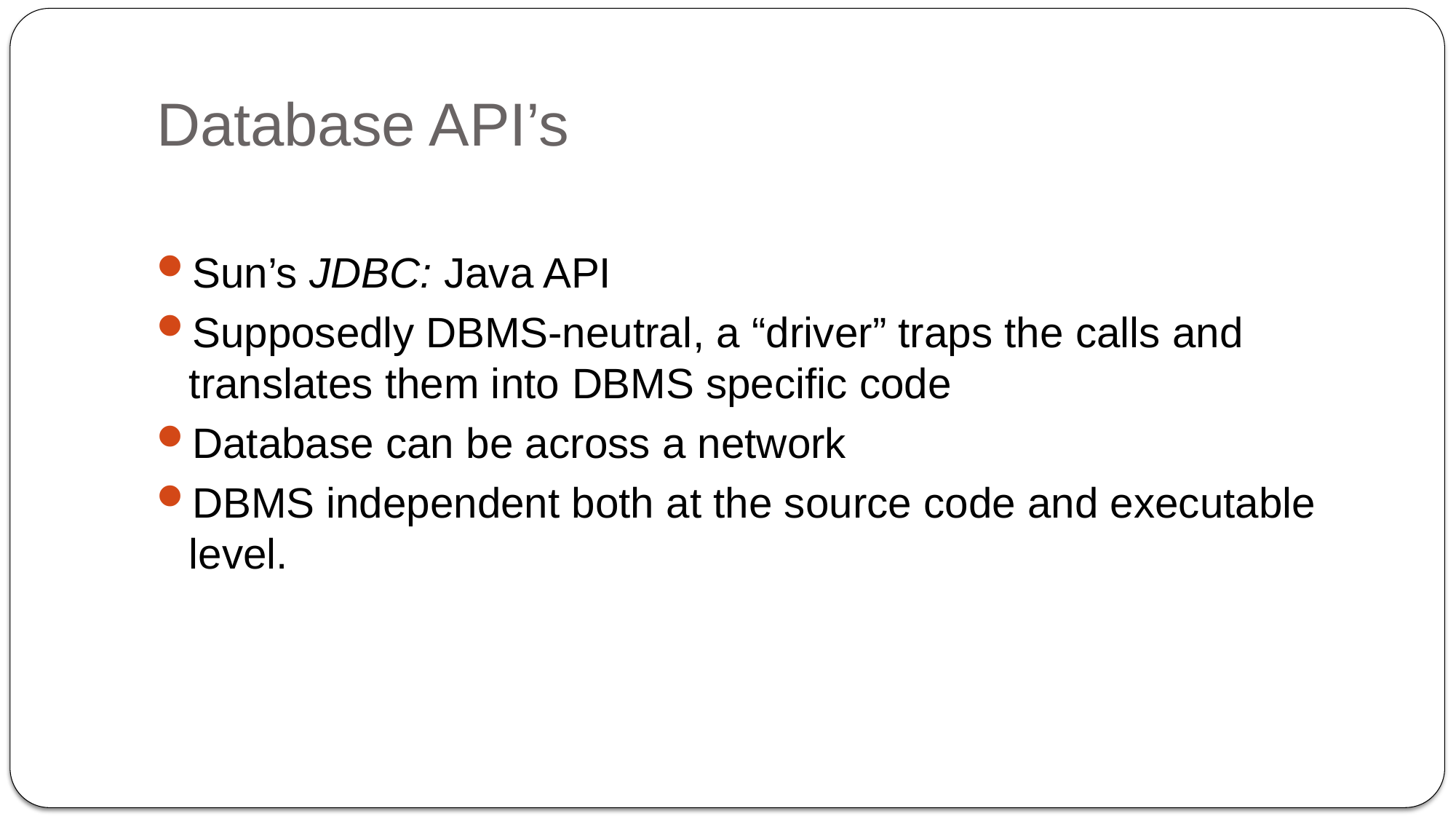

# Database API’s

Sun’s JDBC: Java API
Supposedly DBMS-neutral, a “driver” traps the calls and translates them into DBMS specific code
Database can be across a network
DBMS independent both at the source code and executable level.